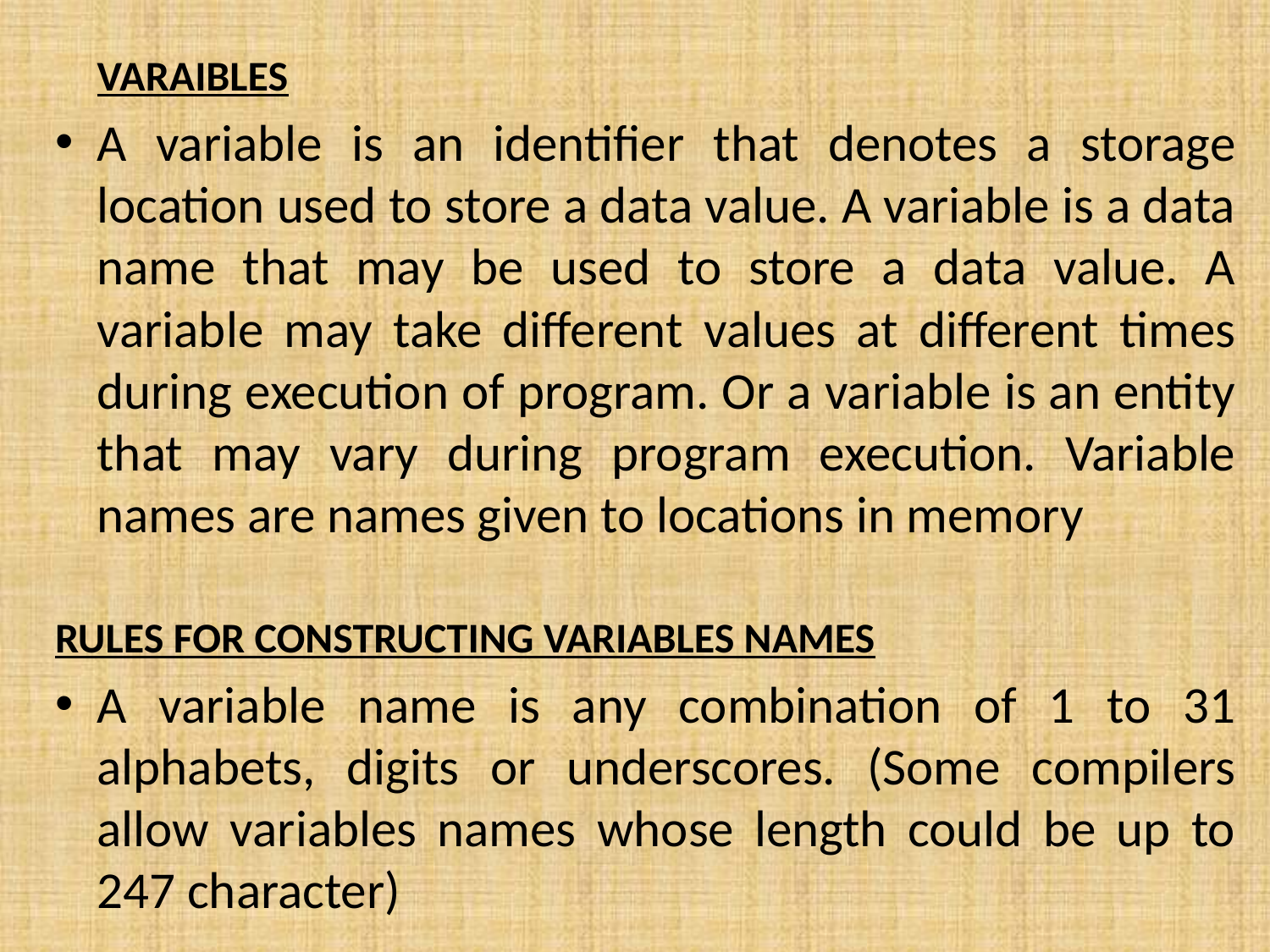

VARAIBLES
A variable is an identifier that denotes a storage location used to store a data value. A variable is a data name that may be used to store a data value. A variable may take different values at different times during execution of program. Or a variable is an entity that may vary during program execution. Variable names are names given to locations in memory

RULES FOR CONSTRUCTING VARIABLES NAMES
A variable name is any combination of 1 to 31 alphabets, digits or underscores. (Some compilers allow variables names whose length could be up to 247 character)